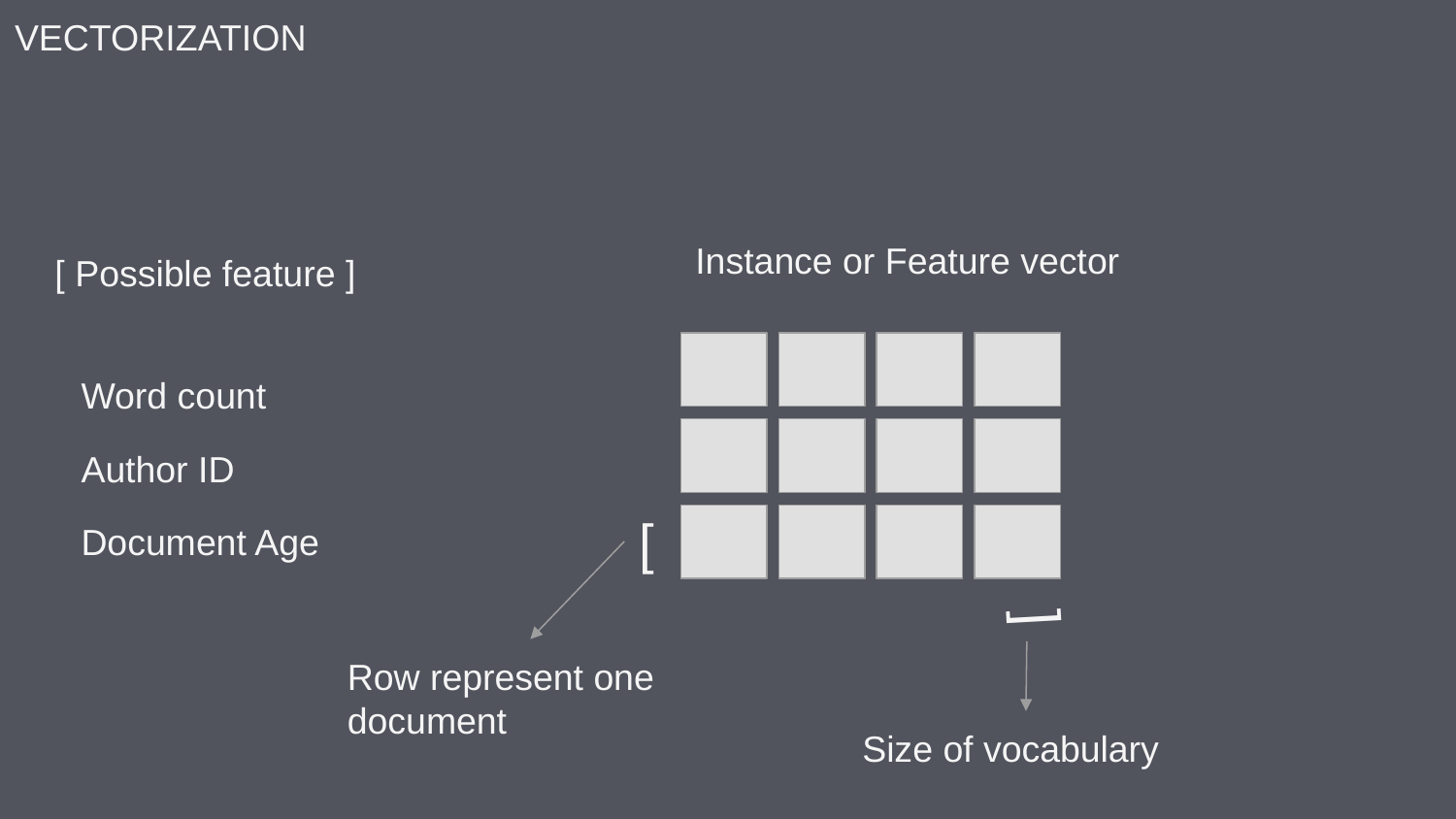

VECTORIZATION
Instance or Feature vector
[ Possible feature ]

Word count

Author ID
[
Document Age

[
Row represent one document
Size of vocabulary